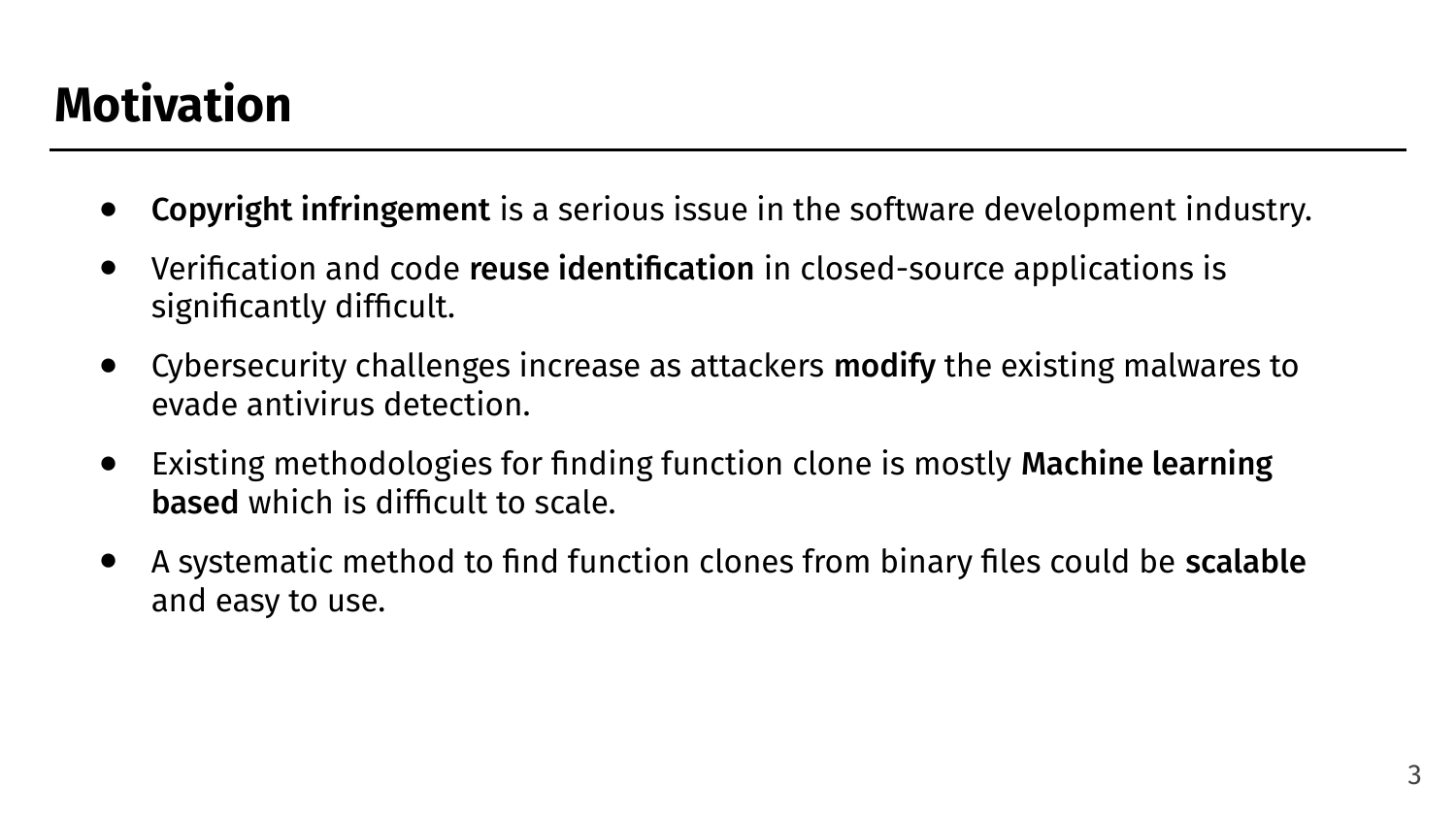

# Motivation
Copyright infringement is a serious issue in the software development industry.
Verification and code reuse identification in closed-source applications is significantly difficult.
Cybersecurity challenges increase as attackers modify the existing malwares to evade antivirus detection.
Existing methodologies for finding function clone is mostly Machine learning based which is difficult to scale.
A systematic method to find function clones from binary files could be scalable and easy to use.
3